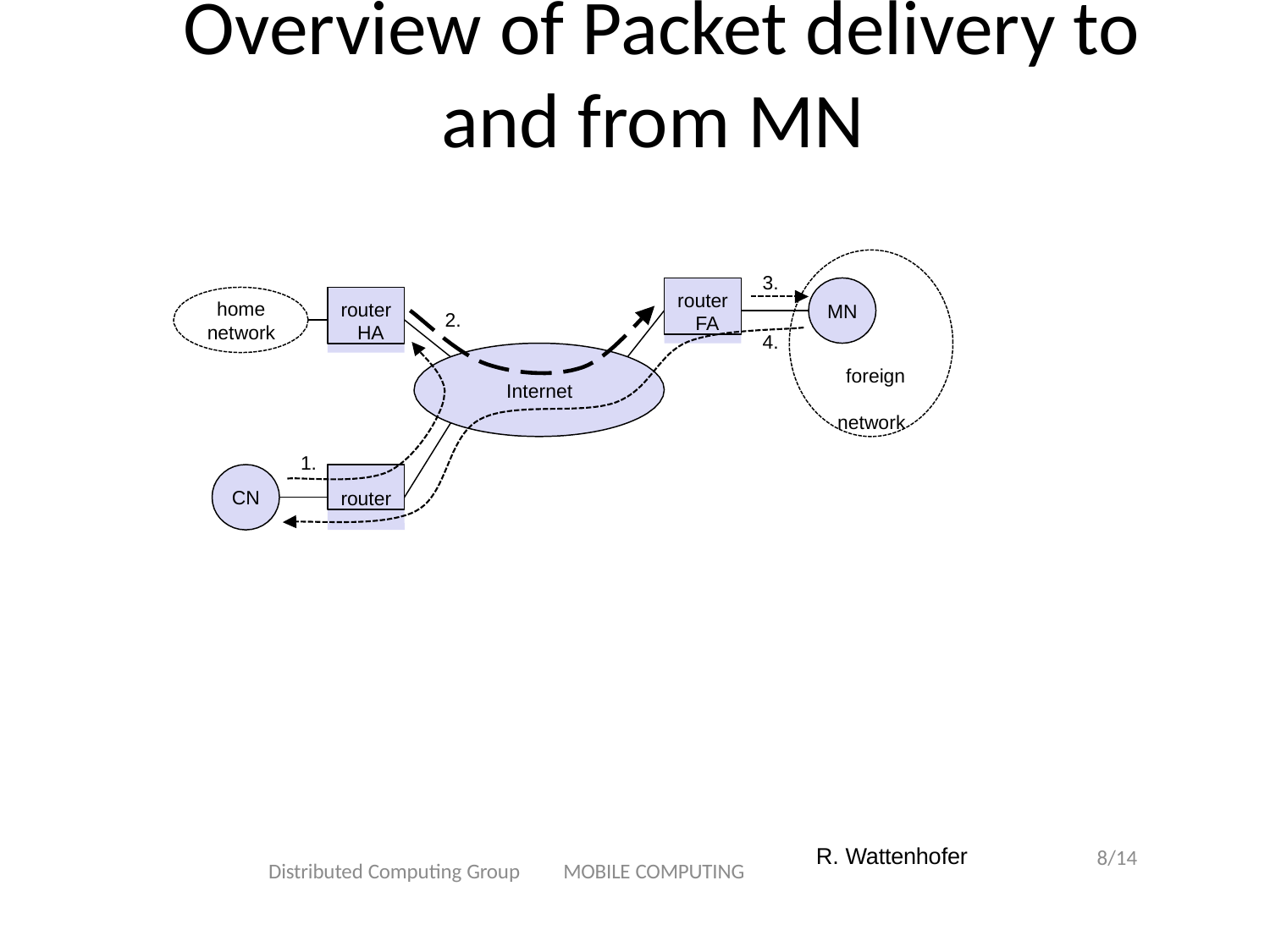

# Overview of Packet delivery to and from MN

3.

router  FA

router  HA

home  network
MN
2.

4.

foreign  network
Internet
1.

router
CN
Distributed Computing Group
MOBILE COMPUTING
R. Wattenhofer
8/14